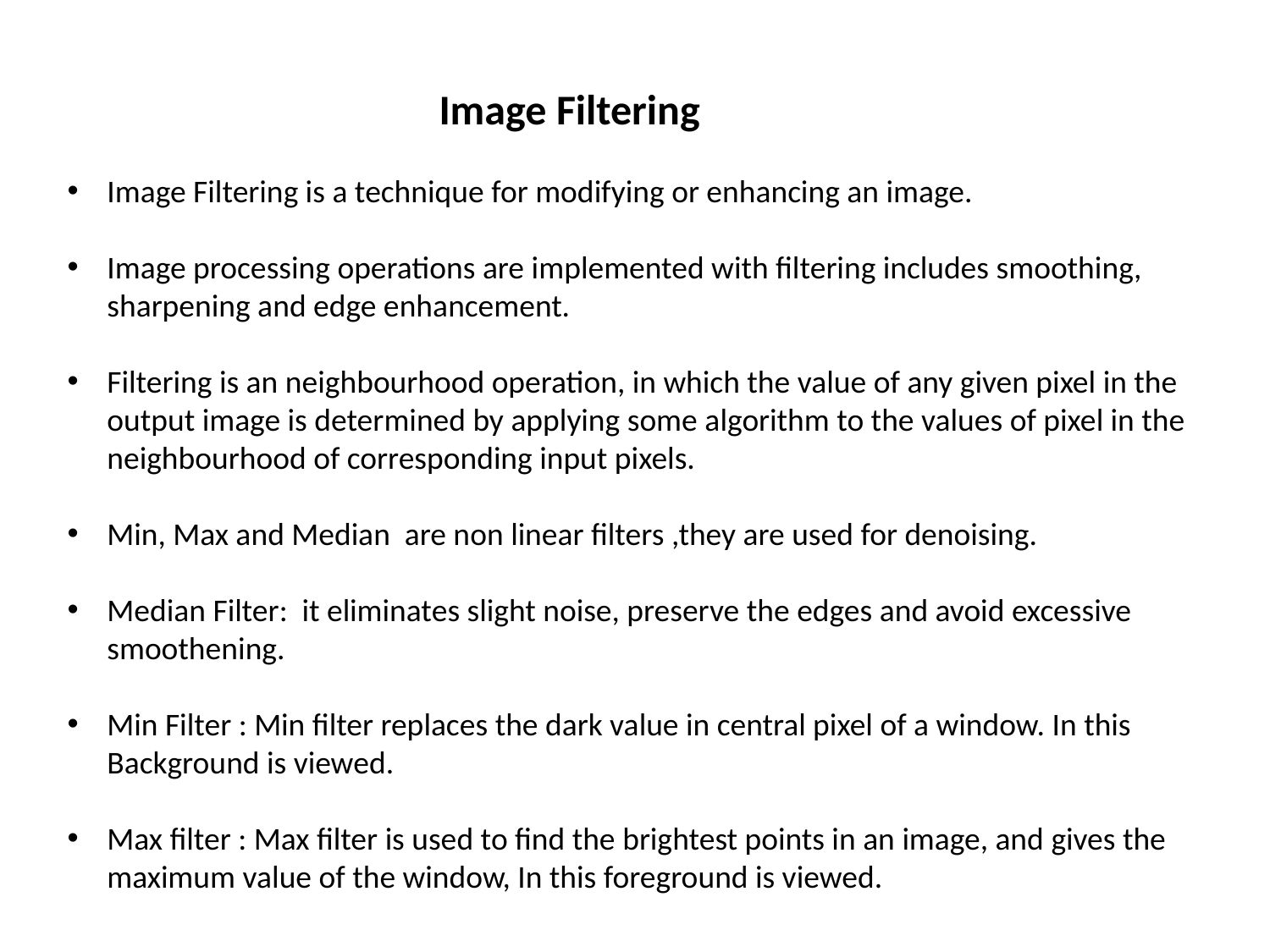

Image Filtering

Image Filtering is a technique for modifying or enhancing an image.

Image processing operations are implemented with filtering includes smoothing, sharpening and edge enhancement.

Filtering is an neighbourhood operation, in which the value of any given pixel in the output image is determined by applying some algorithm to the values of pixel in the neighbourhood of corresponding input pixels.

Min, Max and Median  are non linear filters ,they are used for denoising.

Median Filter:  it eliminates slight noise, preserve the edges and avoid excessive smoothening.

Min Filter : Min filter replaces the dark value in central pixel of a window. In this Background is viewed.

Max filter : Max filter is used to find the brightest points in an image, and gives the maximum value of the window, In this foreground is viewed.